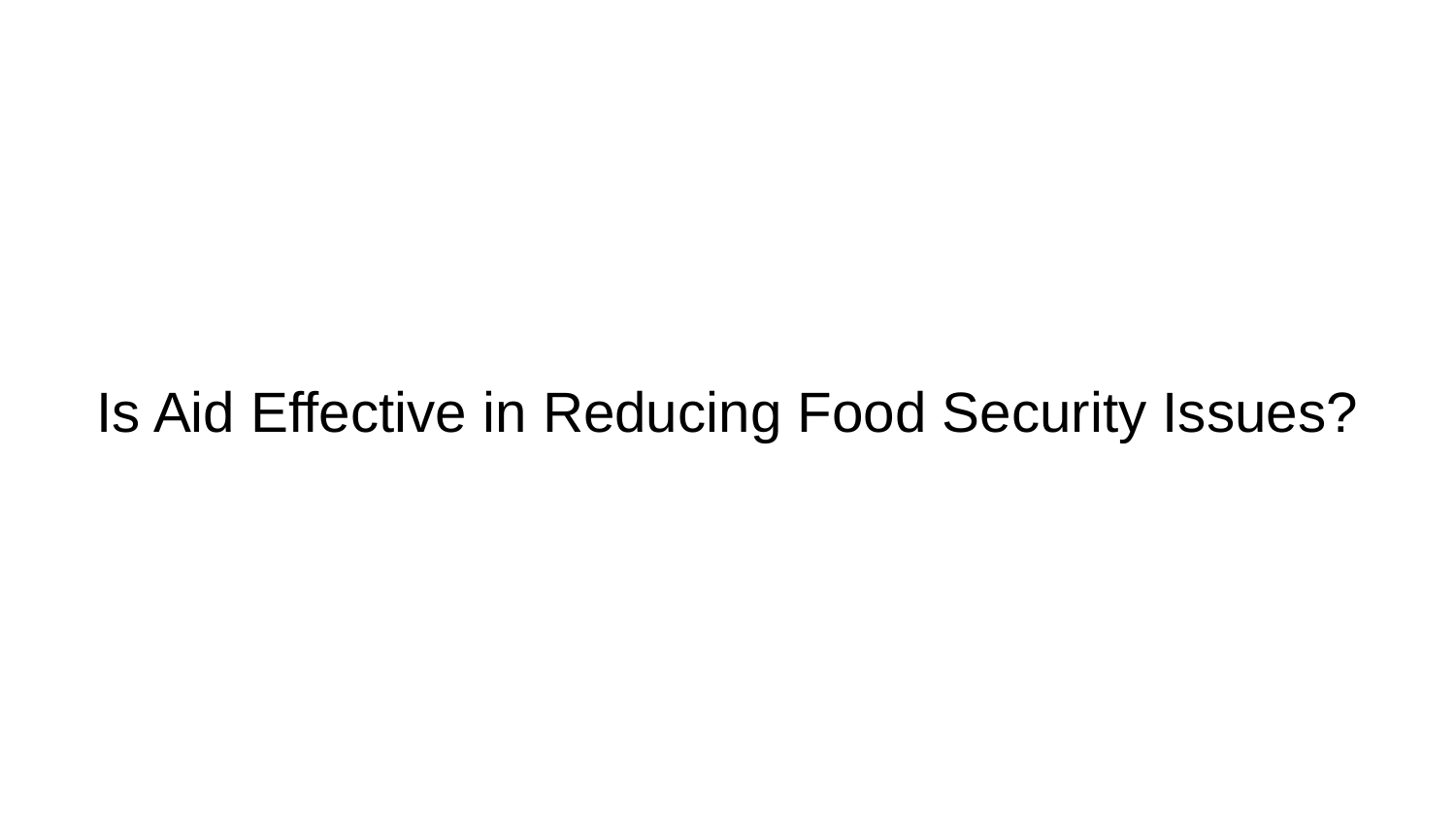

# Is Aid Effective in Reducing Food Security Issues?